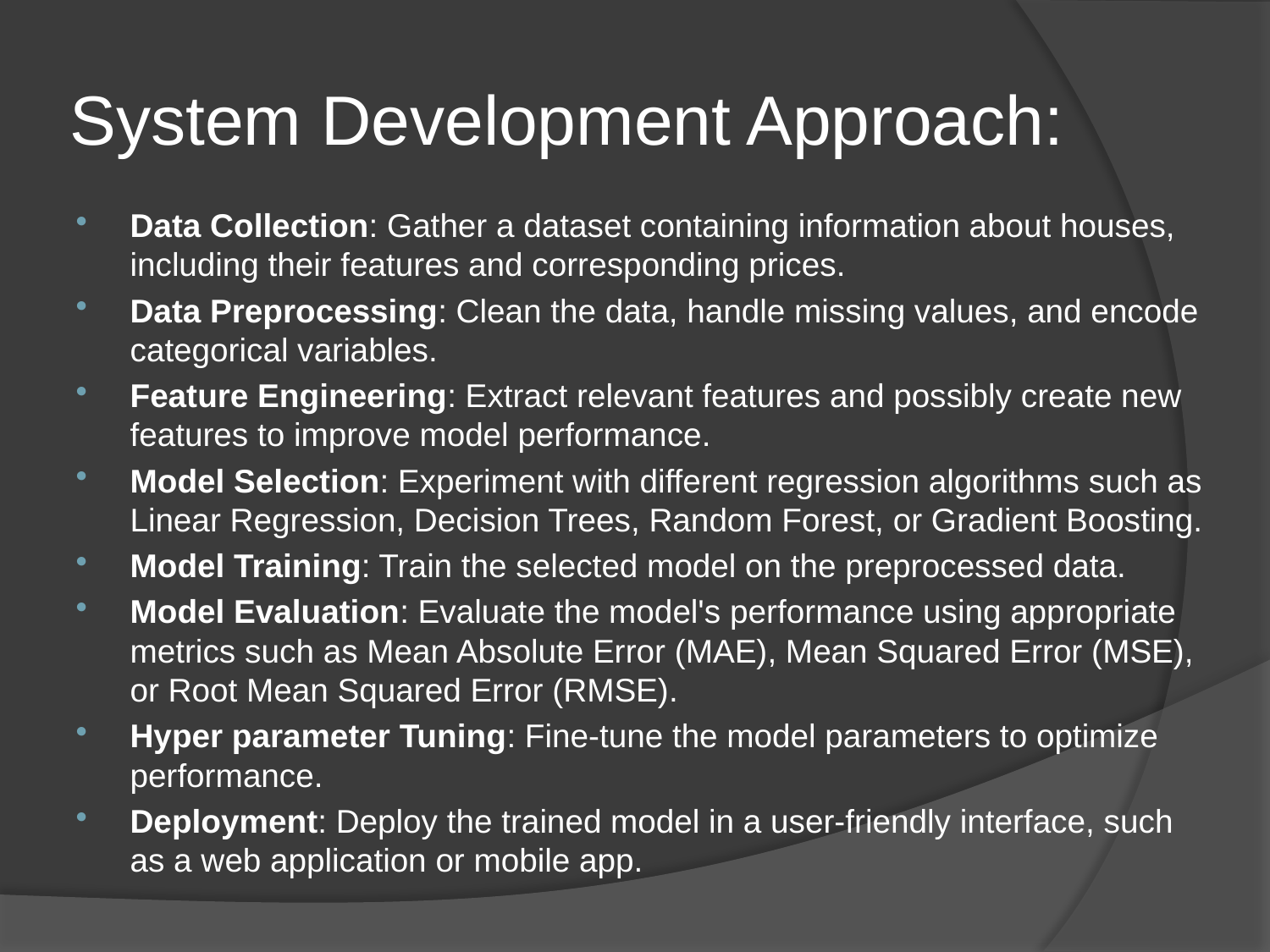

# System Development Approach:
Data Collection: Gather a dataset containing information about houses, including their features and corresponding prices.
Data Preprocessing: Clean the data, handle missing values, and encode categorical variables.
Feature Engineering: Extract relevant features and possibly create new features to improve model performance.
Model Selection: Experiment with different regression algorithms such as Linear Regression, Decision Trees, Random Forest, or Gradient Boosting.
Model Training: Train the selected model on the preprocessed data.
Model Evaluation: Evaluate the model's performance using appropriate metrics such as Mean Absolute Error (MAE), Mean Squared Error (MSE), or Root Mean Squared Error (RMSE).
Hyper parameter Tuning: Fine-tune the model parameters to optimize performance.
Deployment: Deploy the trained model in a user-friendly interface, such as a web application or mobile app.